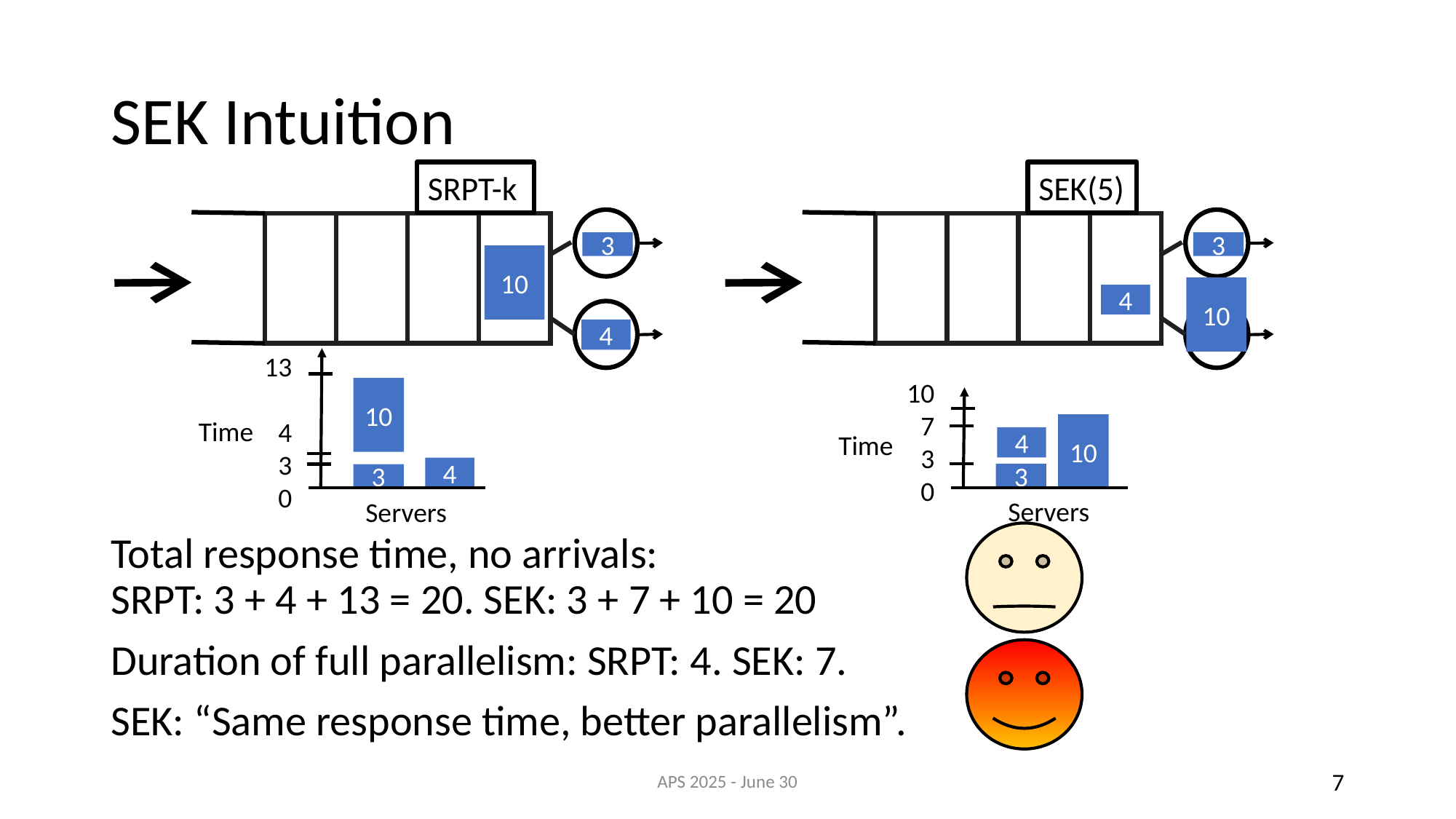

# SEK Intuition
SRPT-k

10
3

4
SEK(5)

3

4
10
13

4
3
0
10
Time
4
3
Servers
10
7
3
0
10
Time
4
3
Servers

Total response time, no arrivals:
SRPT: 3 + 4 + 13 = 20. SEK: 3 + 7 + 10 = 20
Duration of full parallelism: SRPT: 4. SEK: 7.
SEK: “Same response time, better parallelism”.

APS 2025 - June 30
7